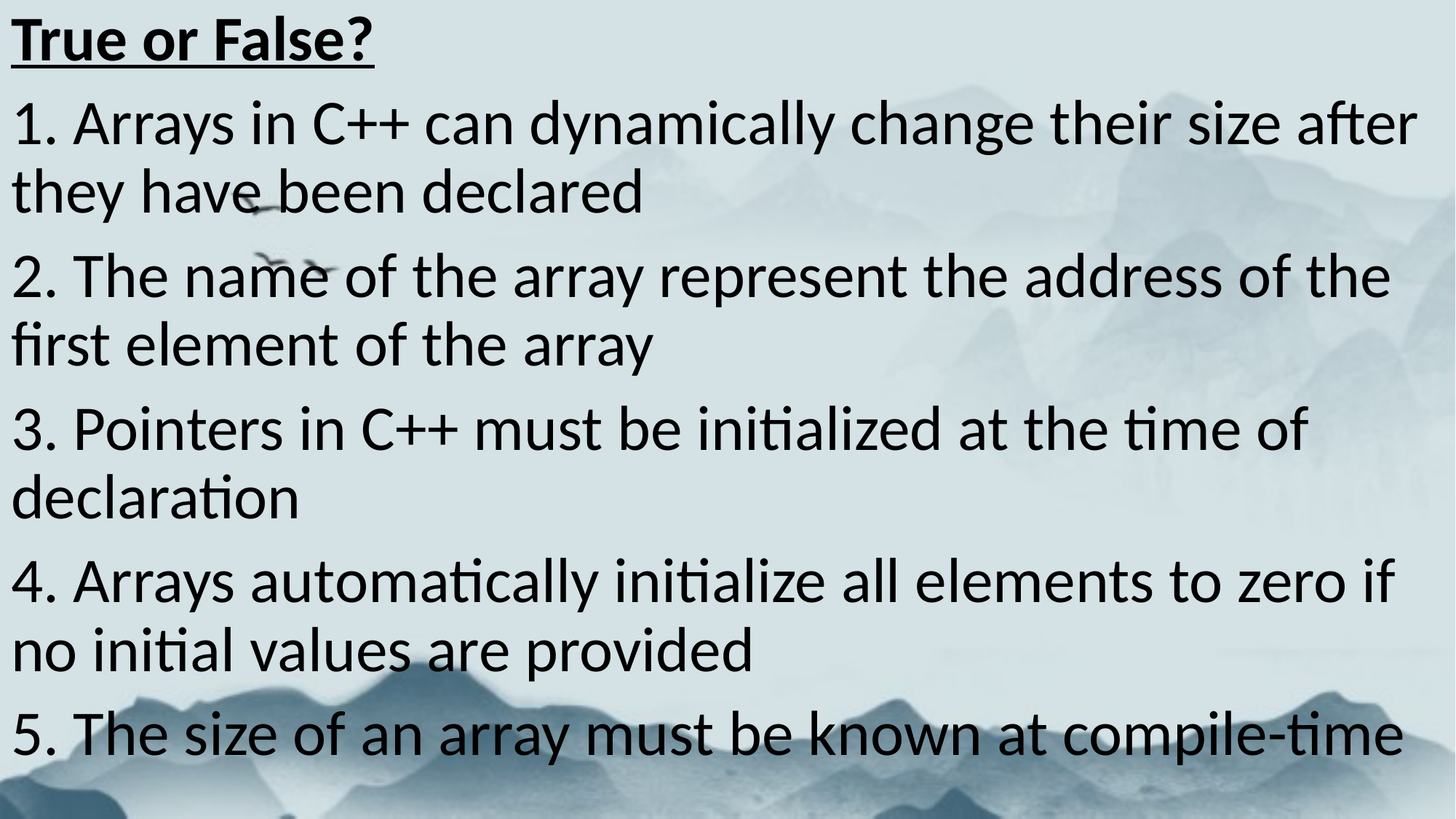

True or False?
1. Arrays in C++ can dynamically change their size after they have been declared
2. The name of the array represent the address of the first element of the array
3. Pointers in C++ must be initialized at the time of declaration
4. Arrays automatically initialize all elements to zero if no initial values are provided
5. The size of an array must be known at compile-time